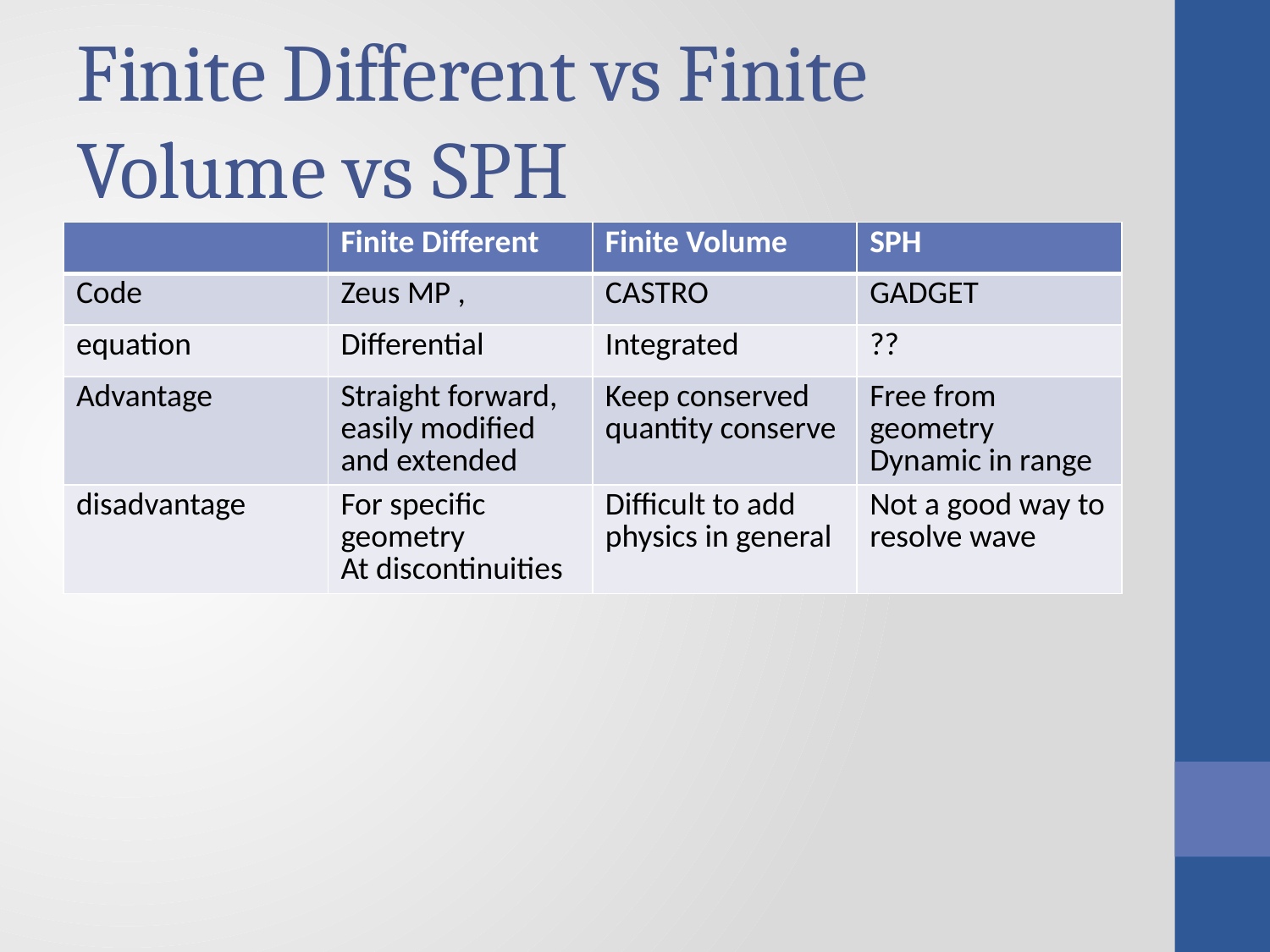

# Finite Different vs Finite Volume vs SPH
|  | Finite Different | Finite Volume | SPH |
| --- | --- | --- | --- |
| Code | Zeus MP , | CASTRO | GADGET |
| equation | Differential | Integrated | ?? |
| Advantage | Straight forward, easily modified and extended | Keep conserved quantity conserve | Free from geometry Dynamic in range |
| disadvantage | For specific geometry At discontinuities | Difficult to add physics in general | Not a good way to resolve wave |